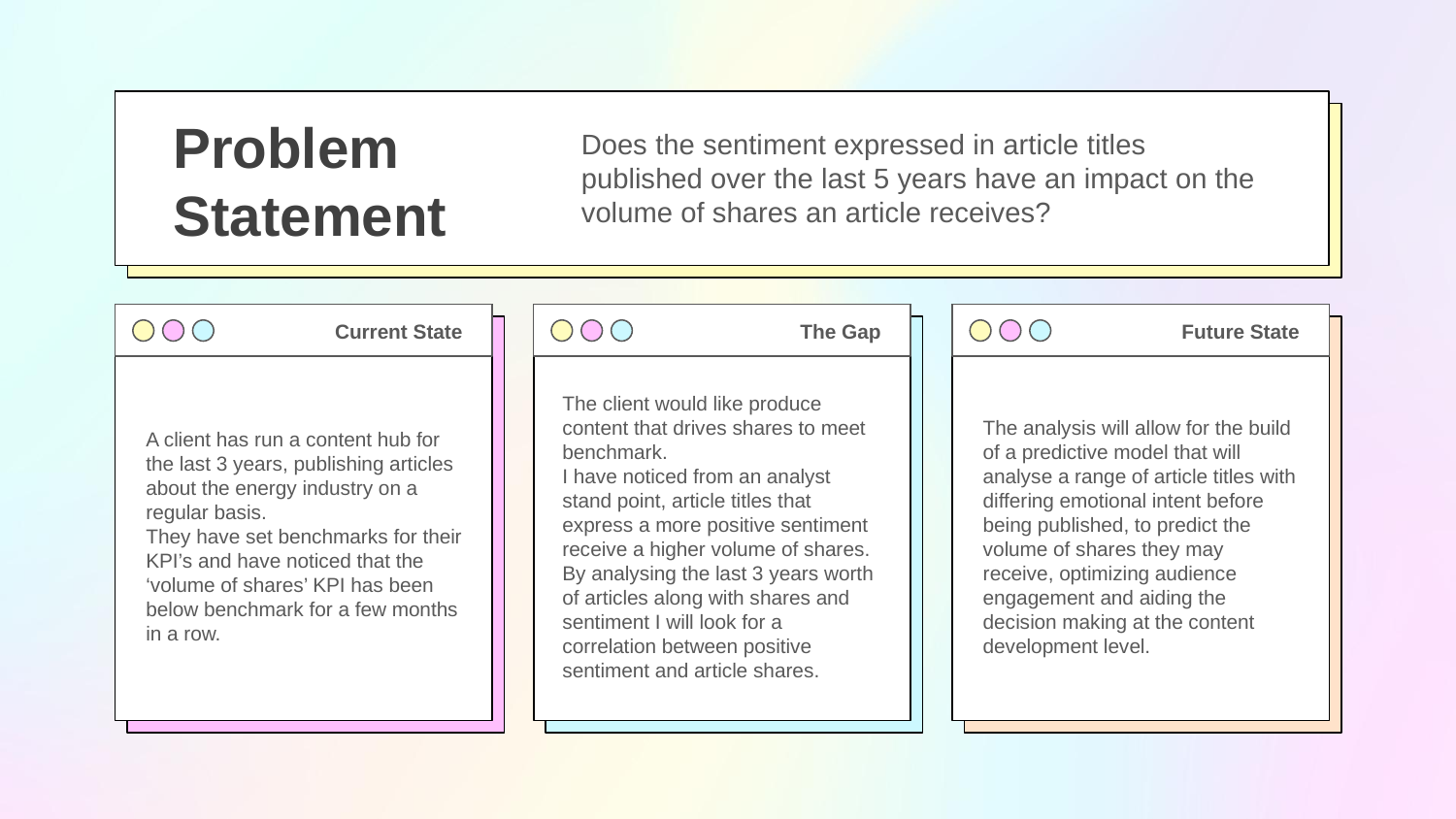

Does the sentiment expressed in article titles published over the last 5 years have an impact on the volume of shares an article receives?
# Problem Statement
Current State
The Gap
Future State
A client has run a content hub for the last 3 years, publishing articles about the energy industry on a regular basis.
They have set benchmarks for their KPI’s and have noticed that the ‘volume of shares’ KPI has been below benchmark for a few months in a row.
The client would like produce content that drives shares to meet benchmark.
I have noticed from an analyst stand point, article titles that express a more positive sentiment receive a higher volume of shares.
By analysing the last 3 years worth of articles along with shares and sentiment I will look for a correlation between positive sentiment and article shares.
The analysis will allow for the build of a predictive model that will analyse a range of article titles with differing emotional intent before being published, to predict the volume of shares they may receive, optimizing audience engagement and aiding the decision making at the content development level.